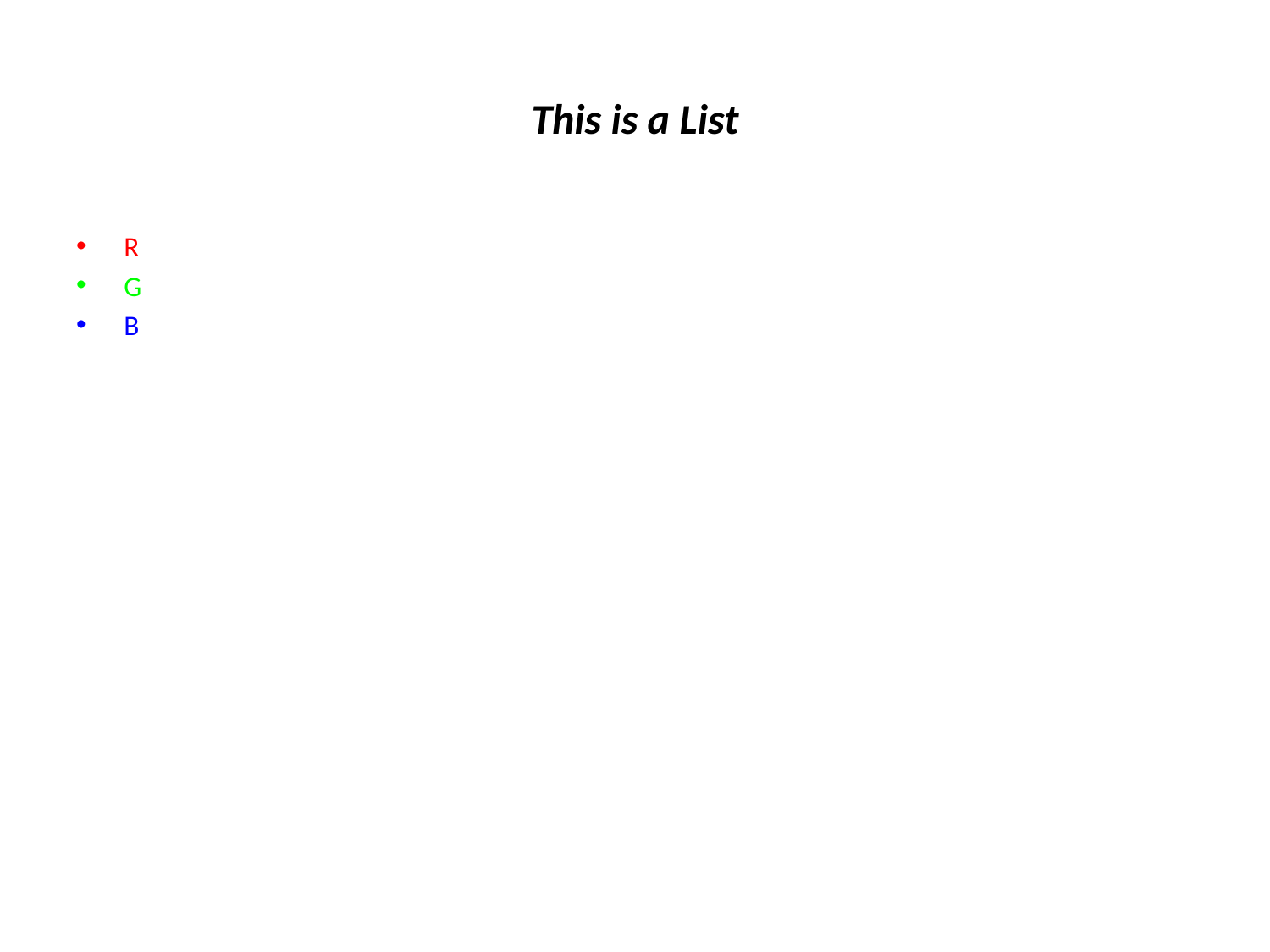

# This is a List
R
G
B